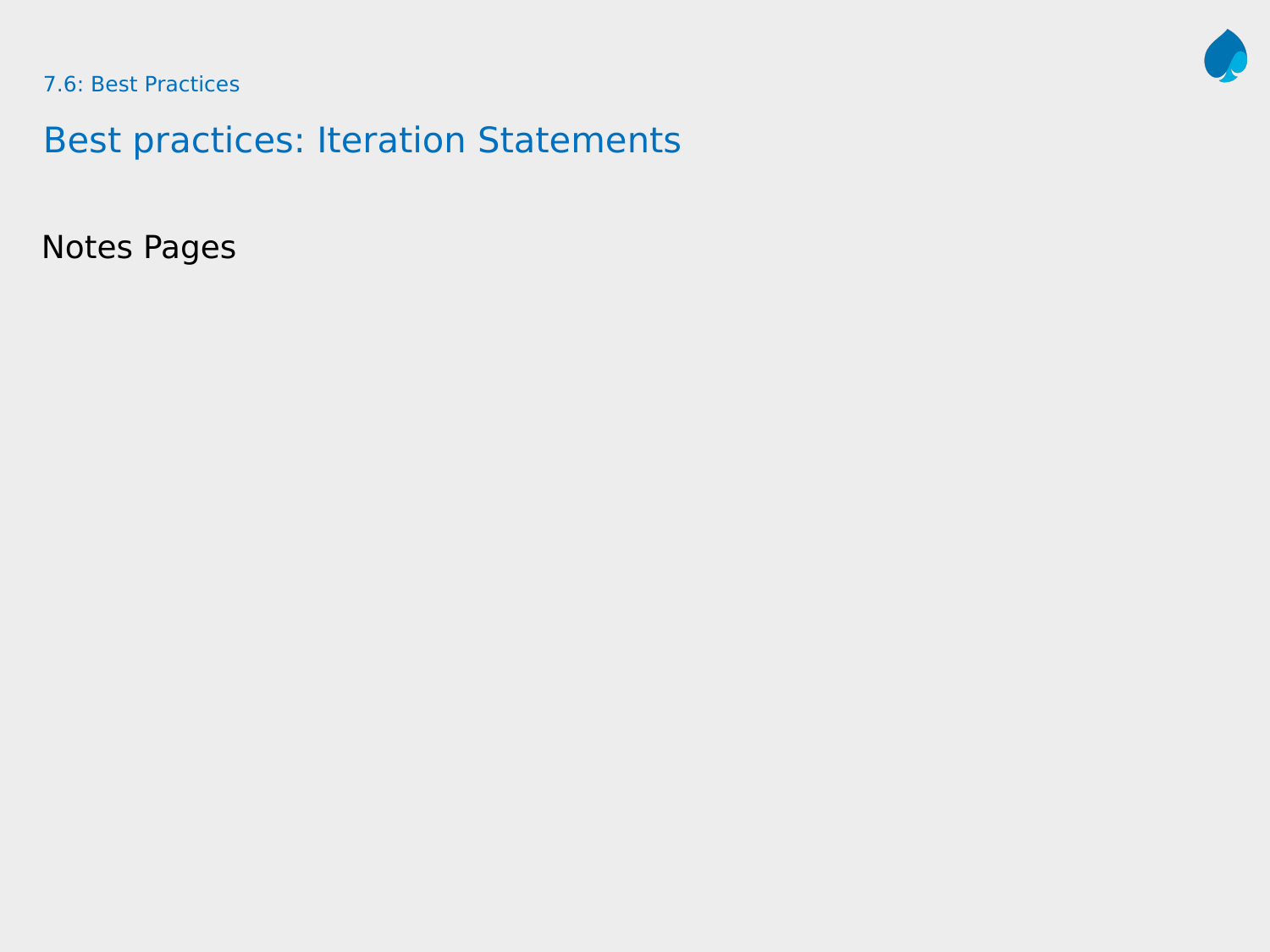

# 7.6: Best Practices Best practices: Iteration Statements
Notes Pages